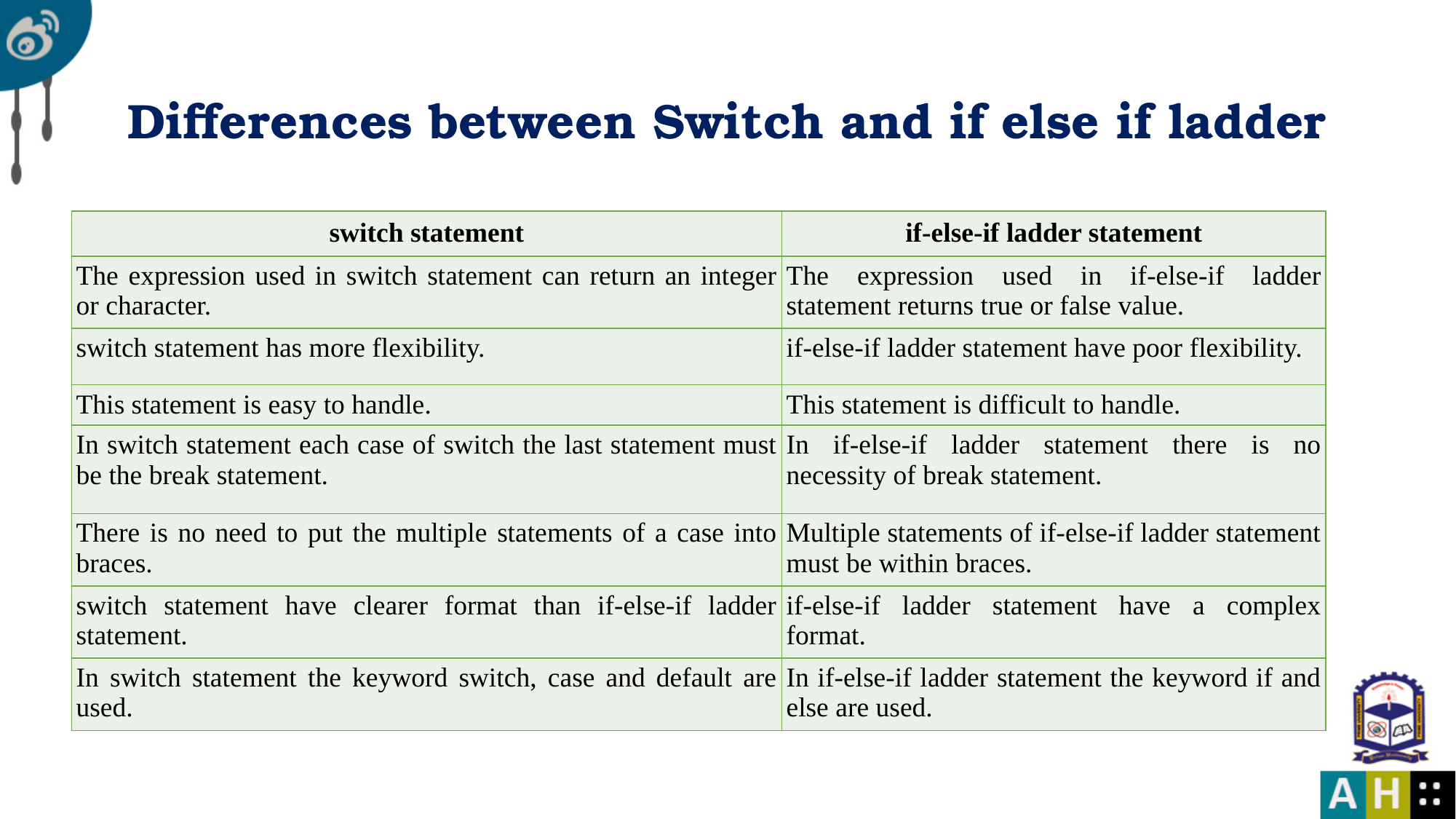

# Differences between Switch and if else if ladder
| switch statement | if-else-if ladder statement |
| --- | --- |
| The expression used in switch statement can return an integer or character. | The expression used in if-else-if ladder statement returns true or false value. |
| switch statement has more flexibility. | if-else-if ladder statement have poor flexibility. |
| This statement is easy to handle. | This statement is difficult to handle. |
| In switch statement each case of switch the last statement must be the break statement. | In if-else-if ladder statement there is no necessity of break statement. |
| There is no need to put the multiple statements of a case into braces. | Multiple statements of if-else-if ladder statement must be within braces. |
| switch statement have clearer format than if-else-if ladder statement. | if-else-if ladder statement have a complex format. |
| In switch statement the keyword switch, case and default are used. | In if-else-if ladder statement the keyword if and else are used. |